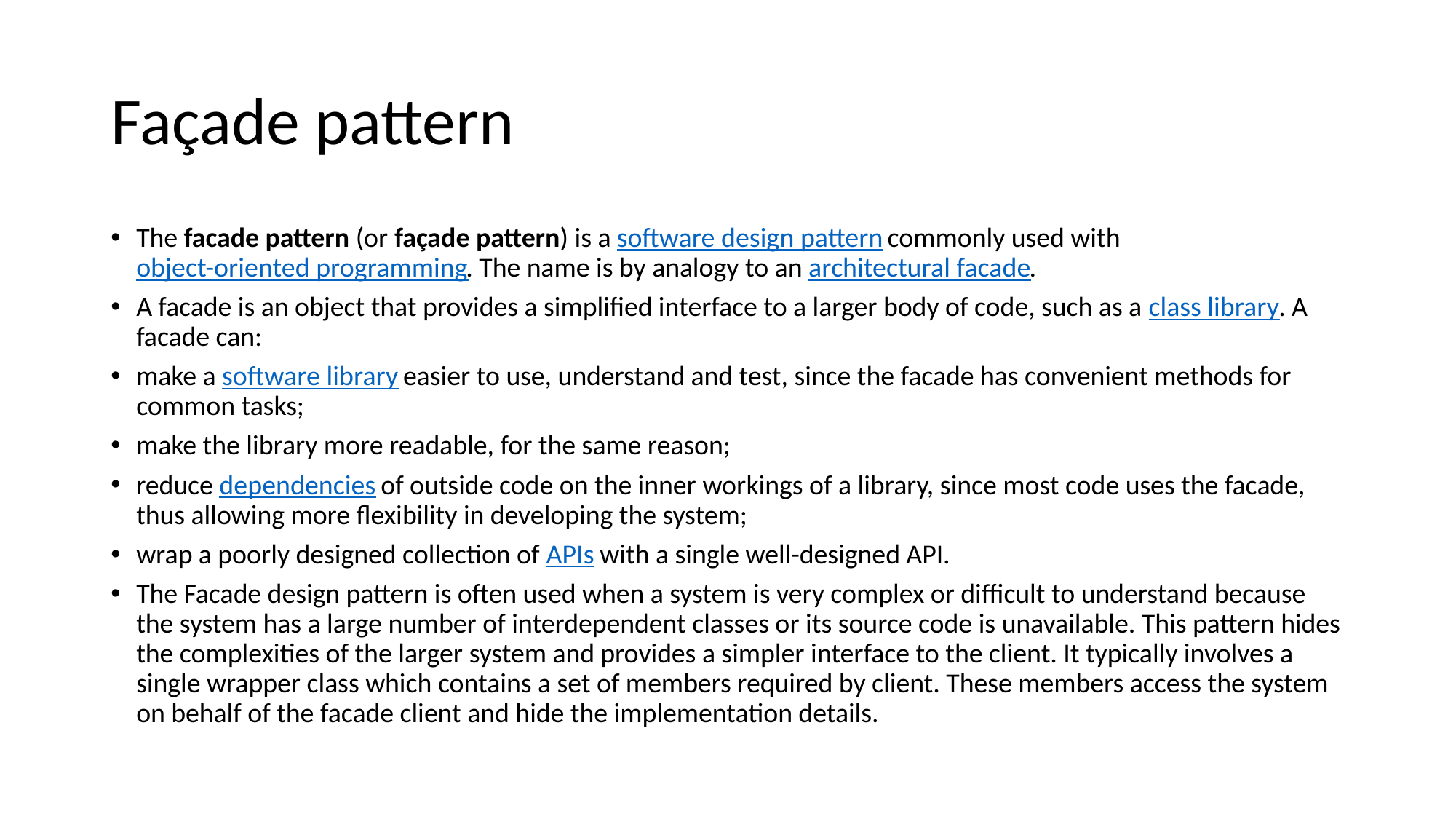

# Façade pattern
The facade pattern (or façade pattern) is a software design pattern commonly used with object-oriented programming. The name is by analogy to an architectural facade.
A facade is an object that provides a simplified interface to a larger body of code, such as a class library. A facade can:
make a software library easier to use, understand and test, since the facade has convenient methods for common tasks;
make the library more readable, for the same reason;
reduce dependencies of outside code on the inner workings of a library, since most code uses the facade, thus allowing more flexibility in developing the system;
wrap a poorly designed collection of APIs with a single well-designed API.
The Facade design pattern is often used when a system is very complex or difficult to understand because the system has a large number of interdependent classes or its source code is unavailable. This pattern hides the complexities of the larger system and provides a simpler interface to the client. It typically involves a single wrapper class which contains a set of members required by client. These members access the system on behalf of the facade client and hide the implementation details.